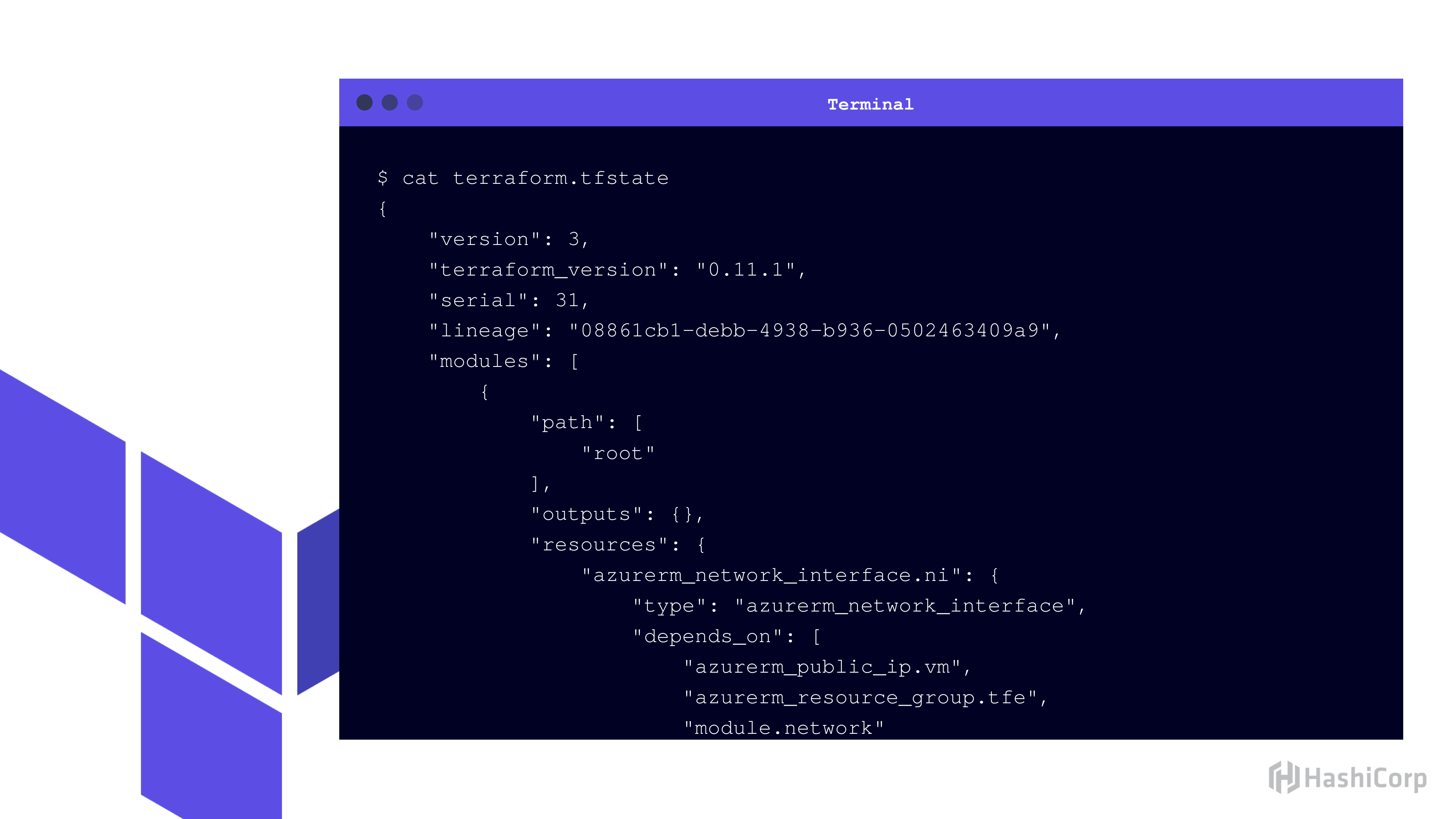

$ cat terraform.tfstate
{
    "version": 3,
    "terraform_version": "0.11.1",
    "serial": 31,
    "lineage": "08861cb1-debb-4938-b936-0502463409a9",
    "modules": [
        {
            "path": [
                "root"
            ],
            "outputs": {},
            "resources": {
                "azurerm_network_interface.ni": {
                    "type": "azurerm_network_interface",
                    "depends_on": [
                        "azurerm_public_ip.vm",
                        "azurerm_resource_group.tfe",
                        "module.network"